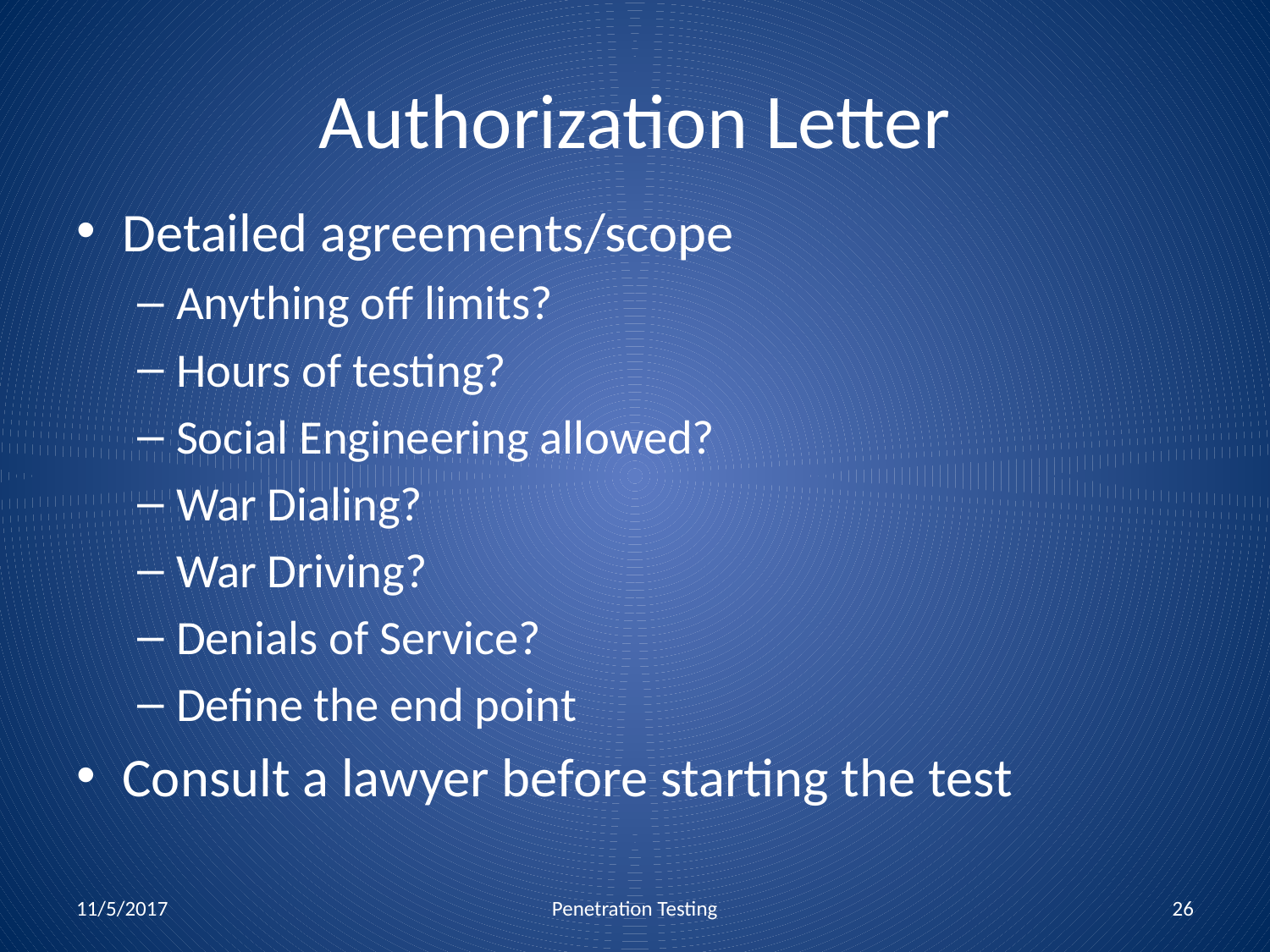

# Authorization Letter
Detailed agreements/scope
Anything off limits?
Hours of testing?
Social Engineering allowed?
War Dialing?
War Driving?
Denials of Service?
Define the end point
Consult a lawyer before starting the test

11/5/2017
Penetration Testing
26